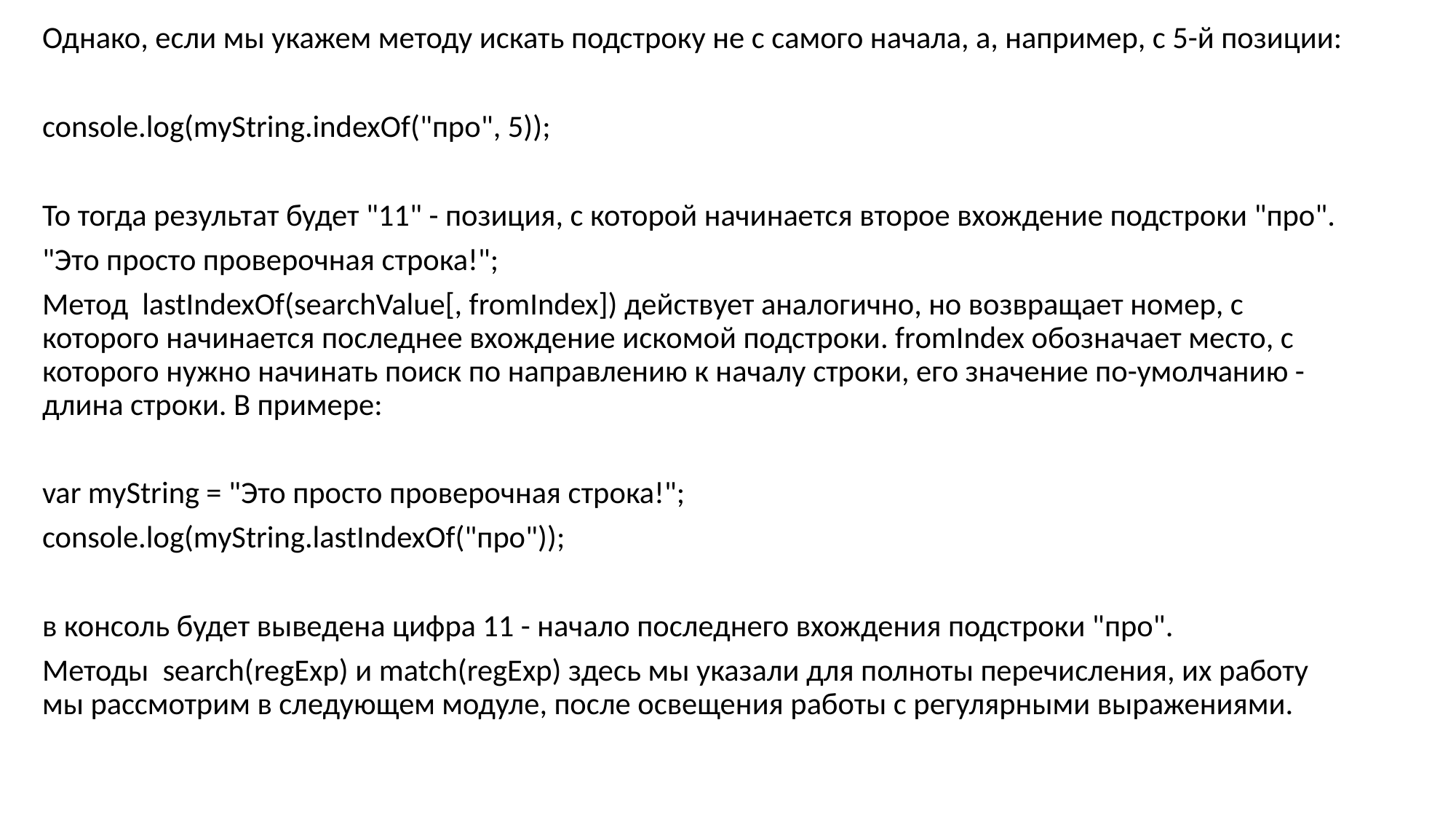

Однако, если мы укажем методу искать подстроку не с самого начала, а, например, с 5-й позиции:

console.log(myString.indexOf("про", 5));

То тогда результат будет "11" - позиция, с которой начинается второе вхождение подстроки "про".
"Это просто проверочная строка!";
Метод  lastIndexOf(searchValue[, fromIndex]) действует аналогично, но возвращает номер, с которого начинается последнее вхождение искомой подстроки. fromIndex обозначает место, с которого нужно начинать поиск по направлению к началу строки, его значение по-умолчанию - длина строки. В примере:

var myString = "Это просто проверочная строка!";
console.log(myString.lastIndexOf("про"));

в консоль будет выведена цифра 11 - начало последнего вхождения подстроки "про".
Методы  search(regExp) и match(regExp) здесь мы указали для полноты перечисления, их работу мы рассмотрим в следующем модуле, после освещения работы с регулярными выражениями.